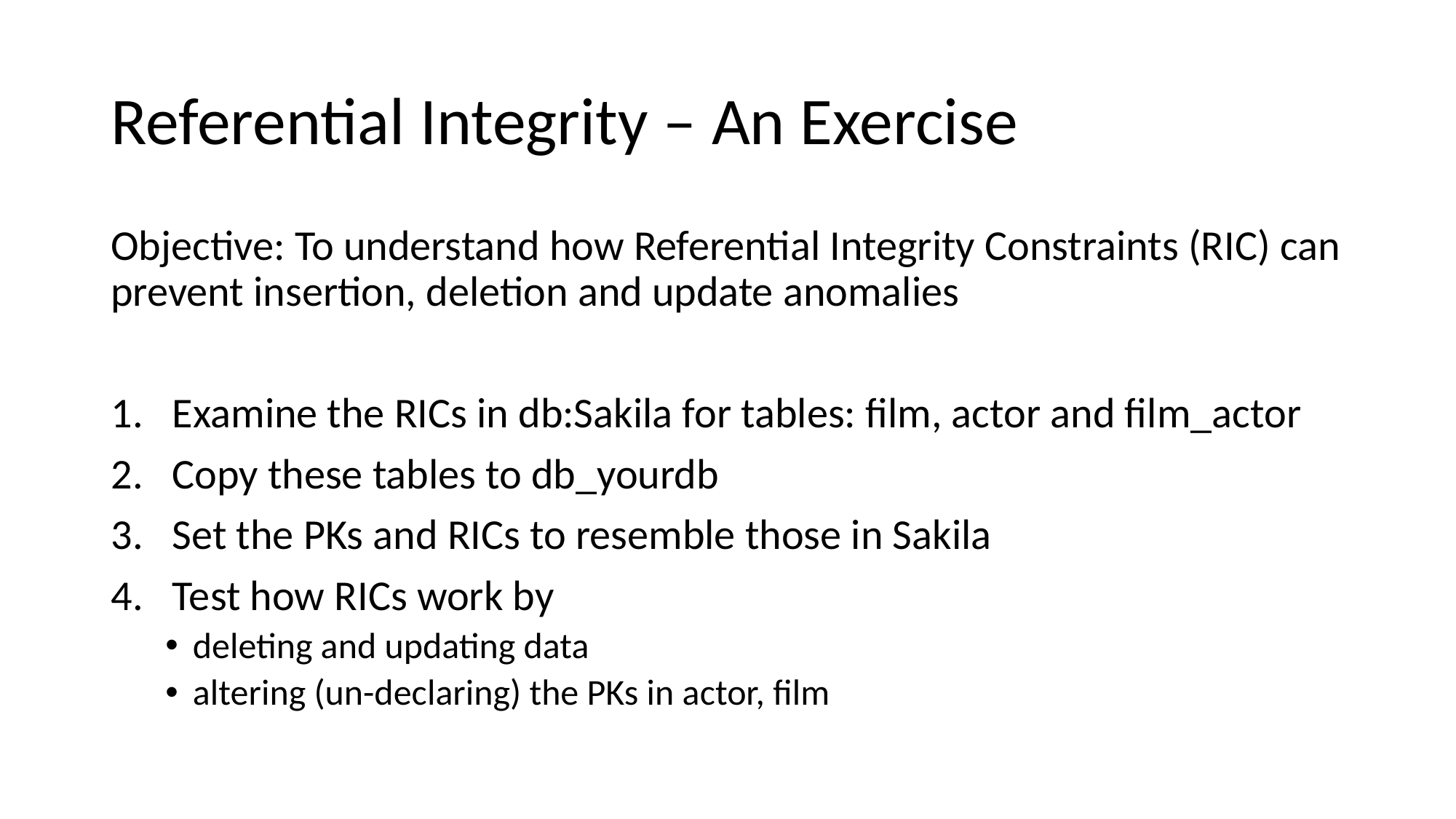

# Referential Integrity – An Exercise
Objective: To understand how Referential Integrity Constraints (RIC) can prevent insertion, deletion and update anomalies

Examine the RICs in db:Sakila for tables: film, actor and film_actor
Copy these tables to db_yourdb
Set the PKs and RICs to resemble those in Sakila
Test how RICs work by
deleting and updating data
altering (un-declaring) the PKs in actor, film